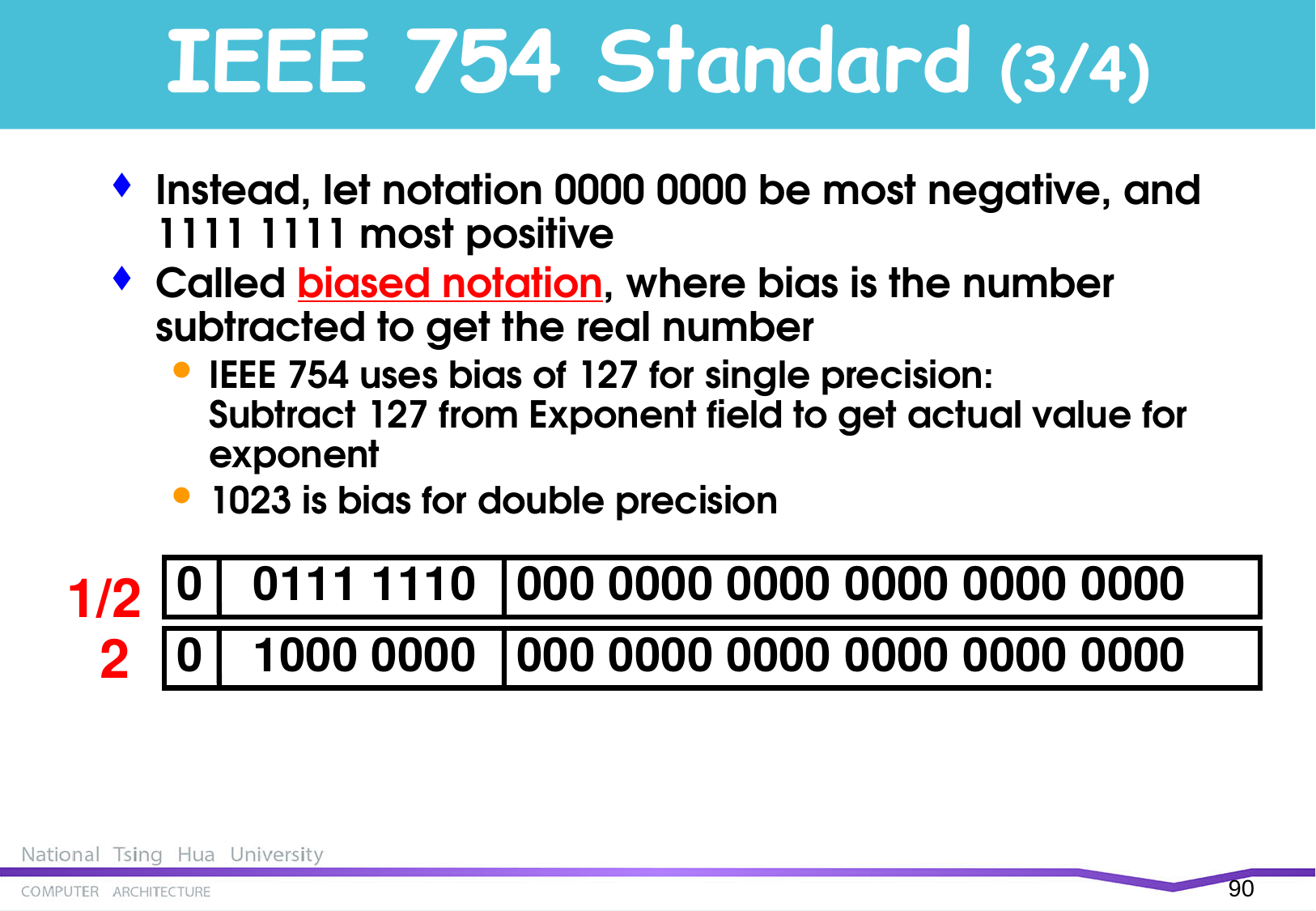

# IEEE 754 Standard (3/4)
Instead, let notation 0000 0000 be most negative, and 1111 1111 most positive
Called biased notation, where bias is the number subtracted to get the real number
IEEE 754 uses bias of 127 for single precision:
Subtract 127 from Exponent field to get actual value for exponent
1023 is bias for double precision
0
0111 1110
000 0000 0000 0000 0000 0000
1/2

2
0
1000 0000
000 0000 0000 0000 0000 0000

90